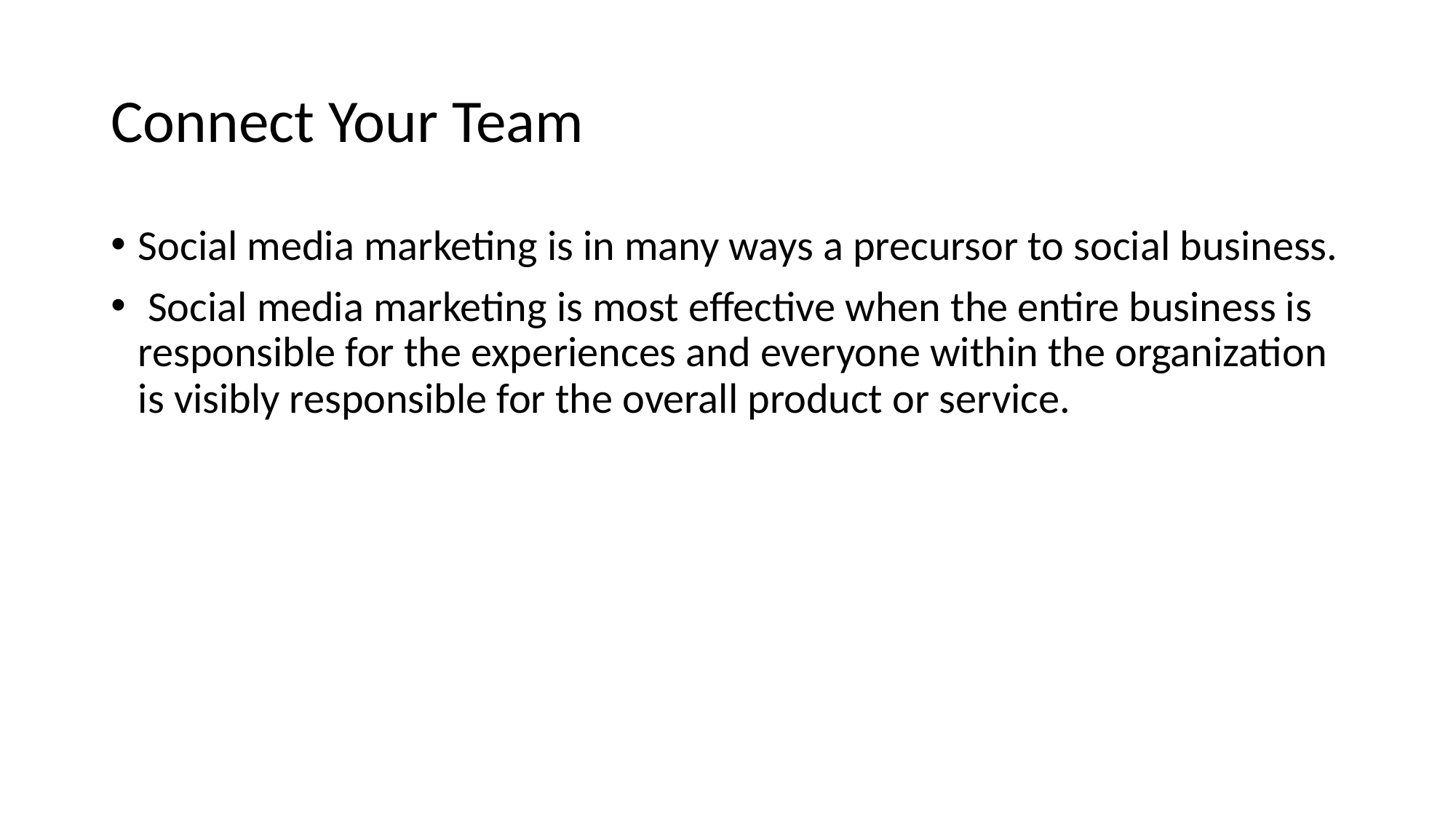

# Connect Your Team
Social media marketing is in many ways a precursor to social business.
 Social media marketing is most effective when the entire business is responsible for the experiences and everyone within the organization is visibly responsible for the overall product or service.